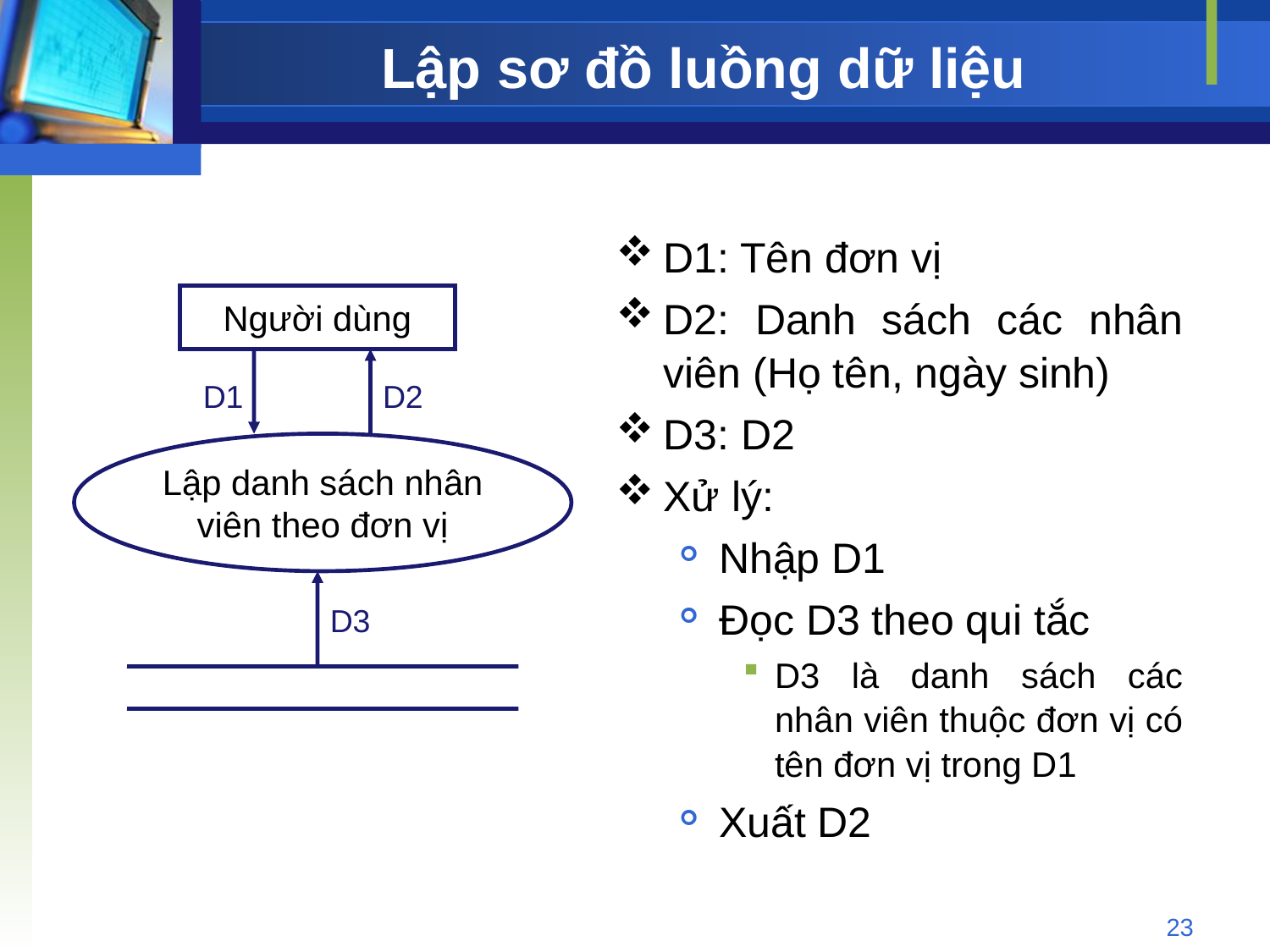

# Lập sơ đồ luồng dữ liệu
D1: Tên đơn vị
D2: Danh sách các nhân viên (Họ tên, ngày sinh)
D3: D2
Xử lý:
Nhập D1
Đọc D3 theo qui tắc
D3 là danh sách các nhân viên thuộc đơn vị có tên đơn vị trong D1
Xuất D2
Người dùng

D1
D2
Lập danh sách nhân viên theo đơn vị

D3

23